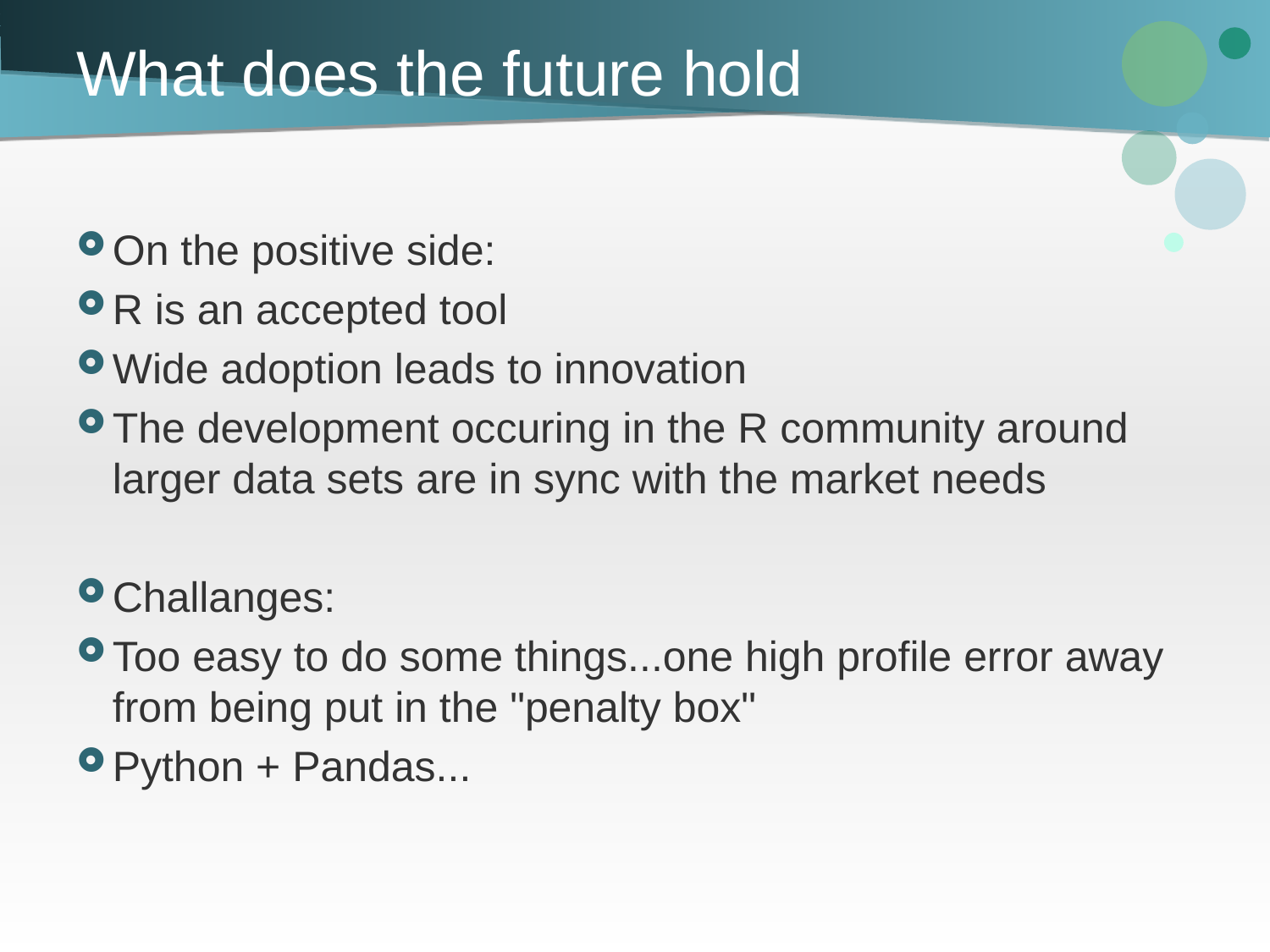

# What does the future hold

On the positive side:
R is an accepted tool
Wide adoption leads to innovation
The development occuring in the R community around larger data sets are in sync with the market needs

Challanges:
Too easy to do some things...one high profile error away from being put in the "penalty box"
Python + Pandas...